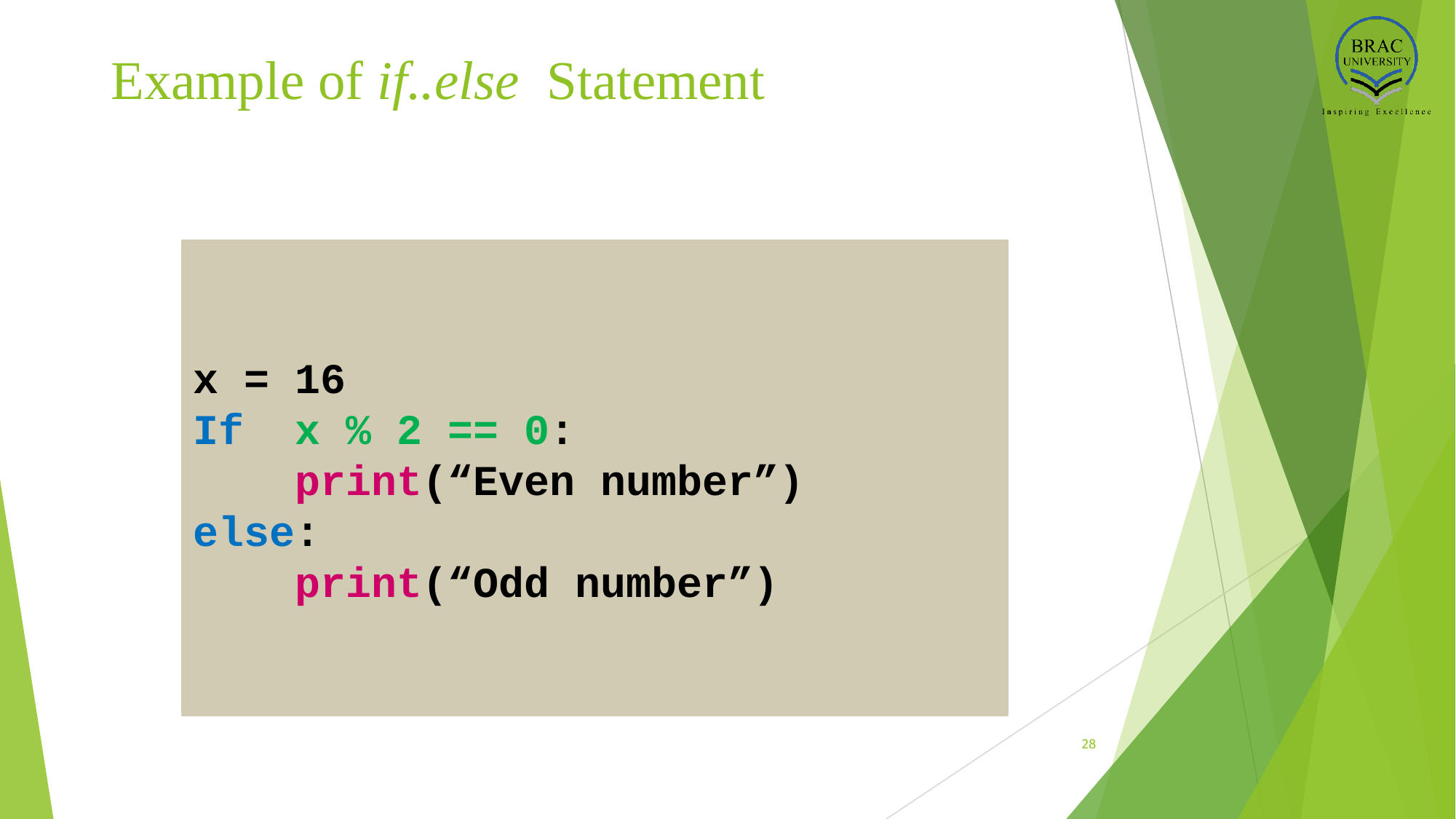

# Example of if..else  Statement
x = 16
If  x % 2 == 0:
    print(“Even number”)
else:
    print(“Odd number”)
28